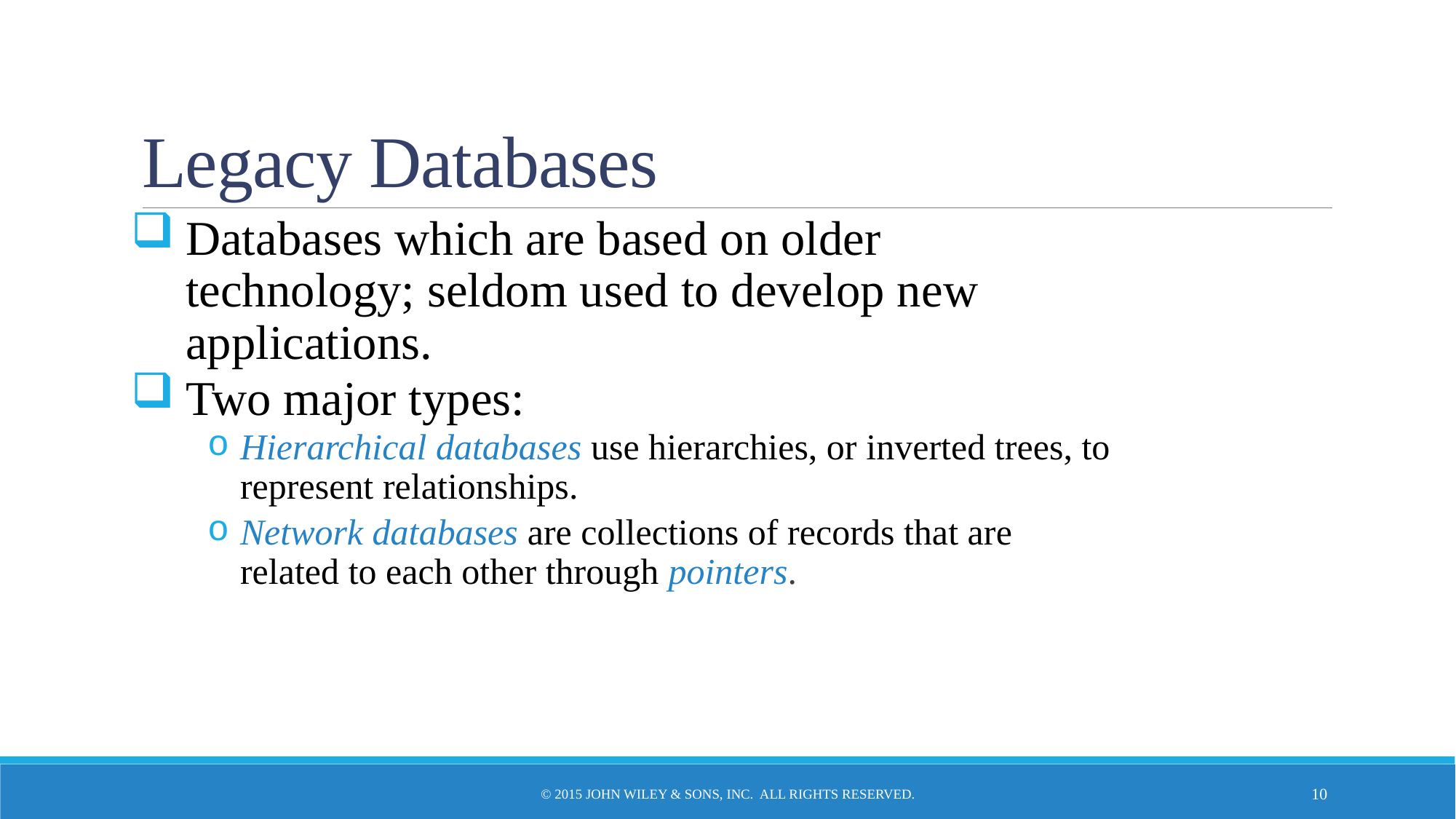

# Legacy Databases
Databases which are based on older technology; seldom used to develop new applications.
Two major types:
Hierarchical databases use hierarchies, or inverted trees, to represent relationships.
Network databases are collections of records that are related to each other through pointers.
© 2015 John Wiley & Sons, Inc.  All rights reserved.
10